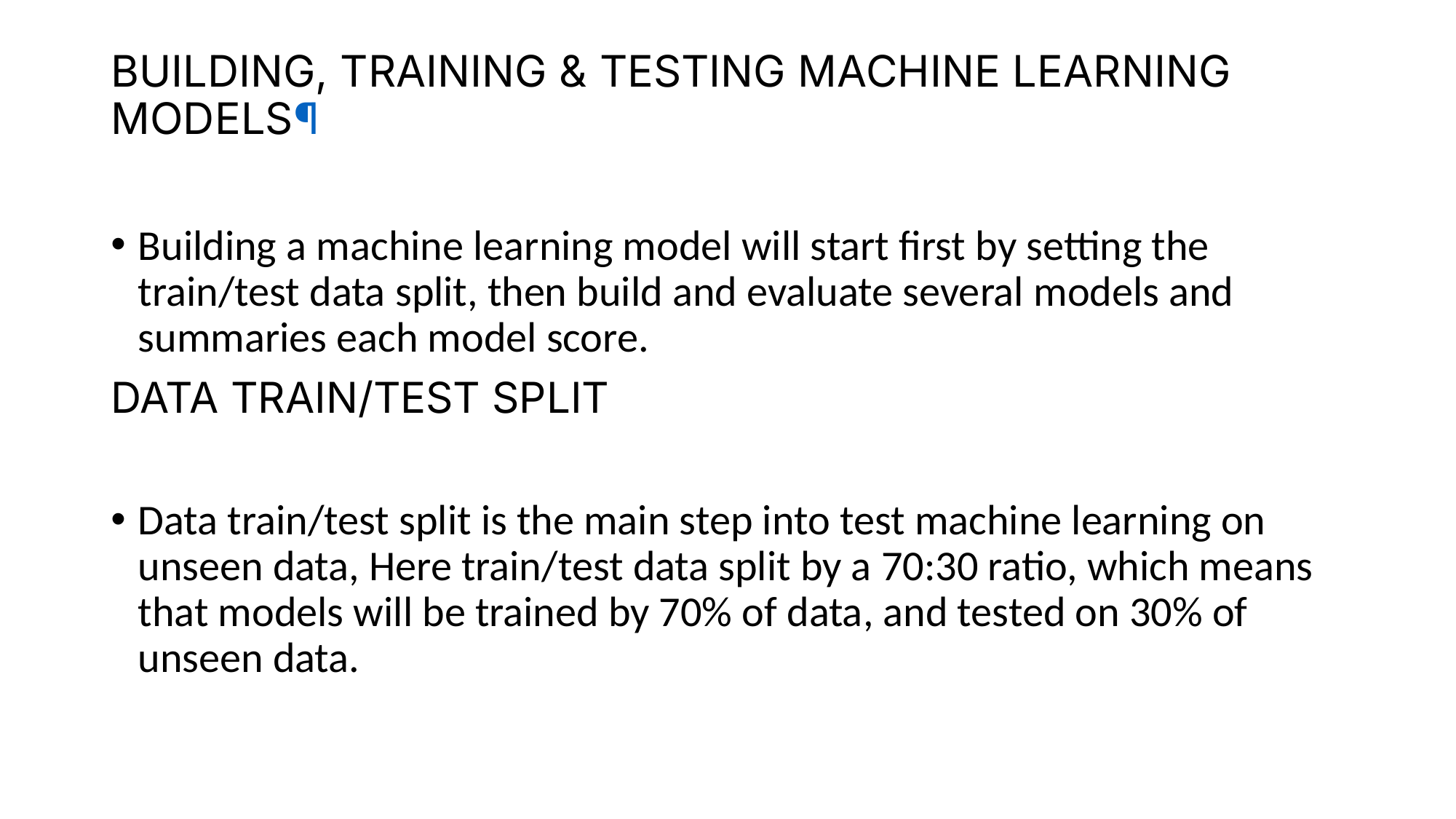

# BUILDING, TRAINING & TESTING MACHINE LEARNING MODELS¶
Building a machine learning model will start first by setting the train/test data split, then build and evaluate several models and summaries each model score.
DATA TRAIN/TEST SPLIT

Data train/test split is the main step into test machine learning on unseen data, Here train/test data split by a 70:30 ratio, which means that models will be trained by 70% of data, and tested on 30% of unseen data.